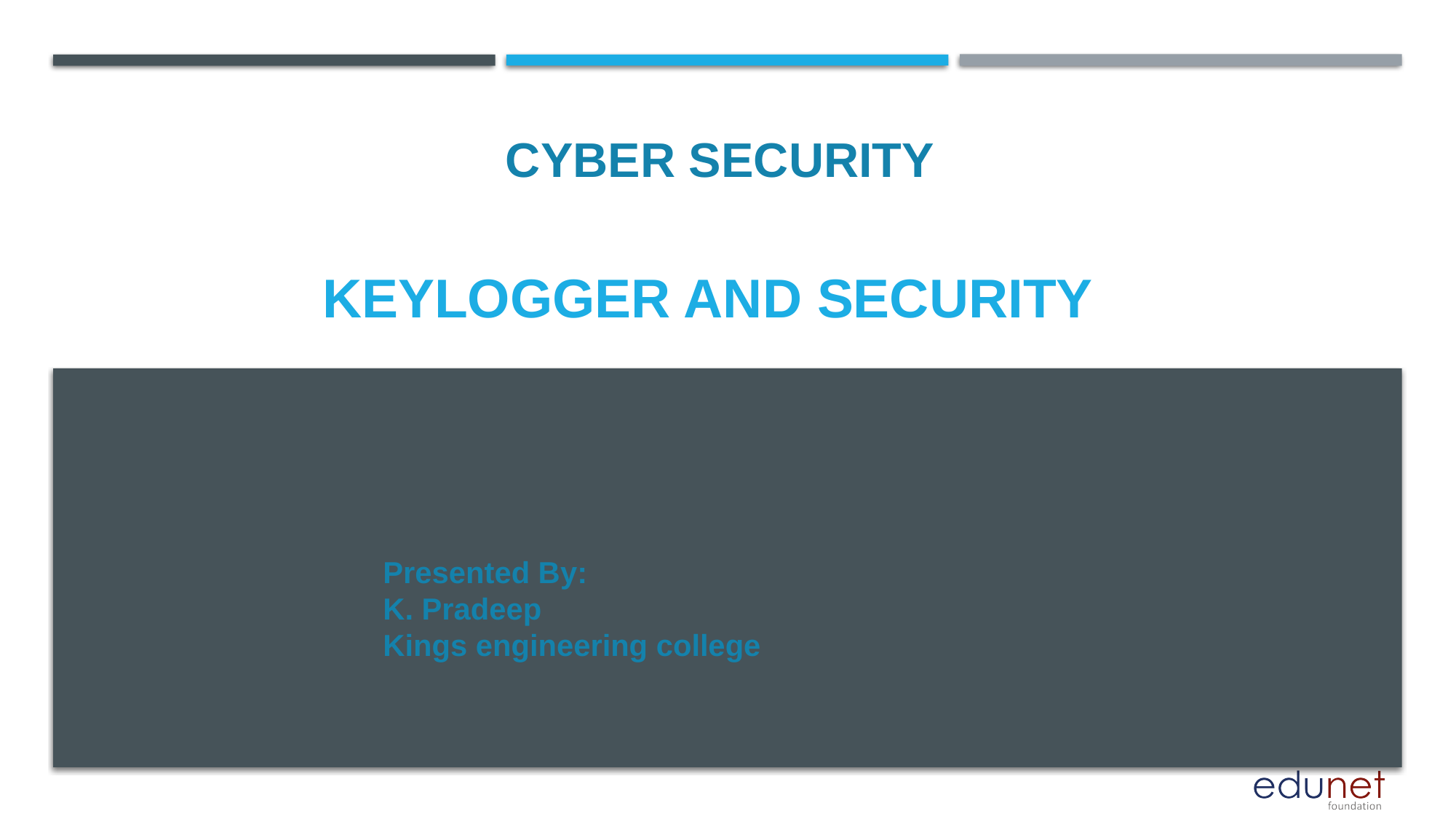

CYBER SECURITY
# KEYLOGGER AND SECURITY
Presented By:
K. Pradeep
Kings engineering college